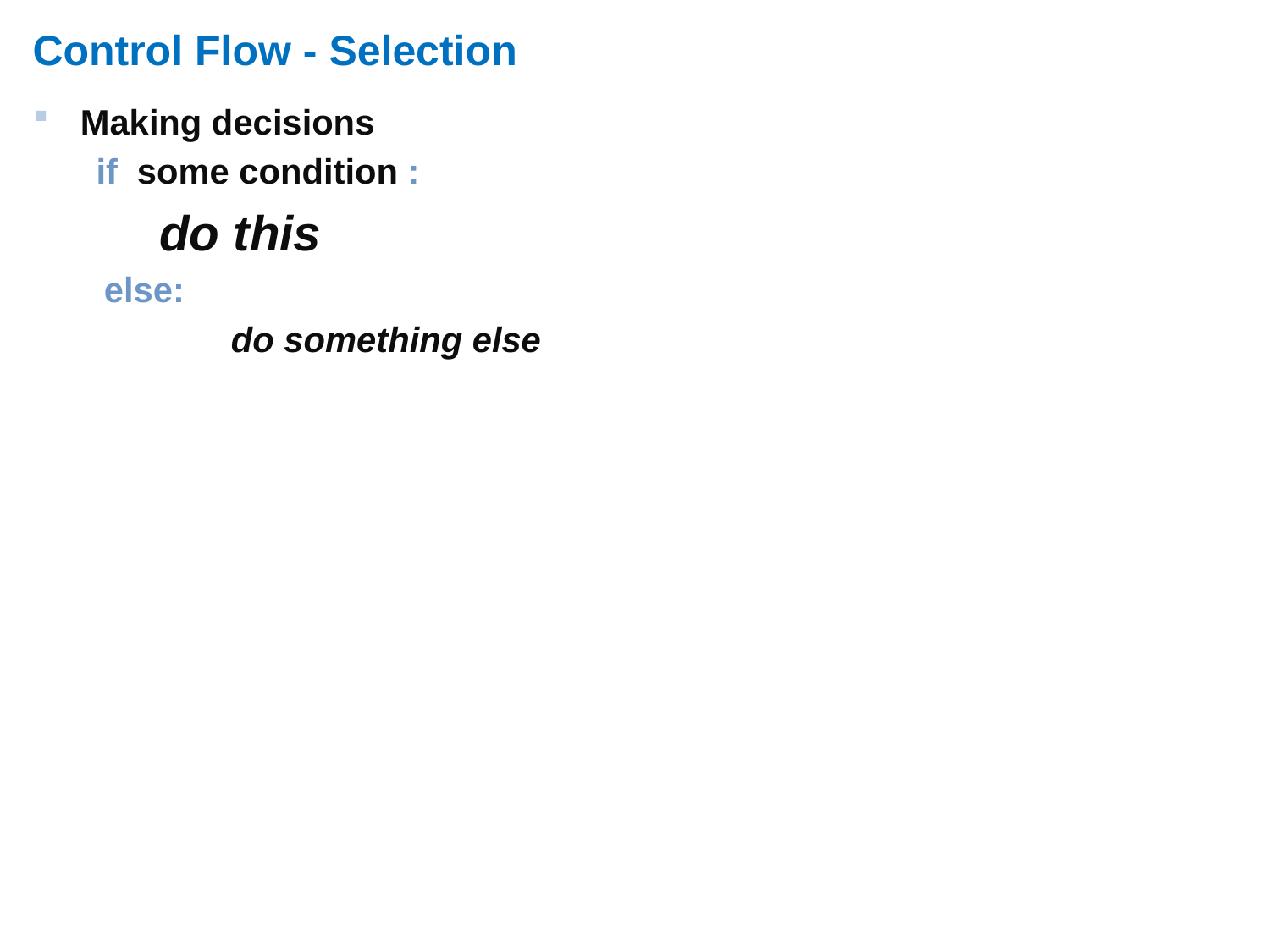

# Control Flow - Selection
Making decisions
if  some condition :
do this
else:
	do something else